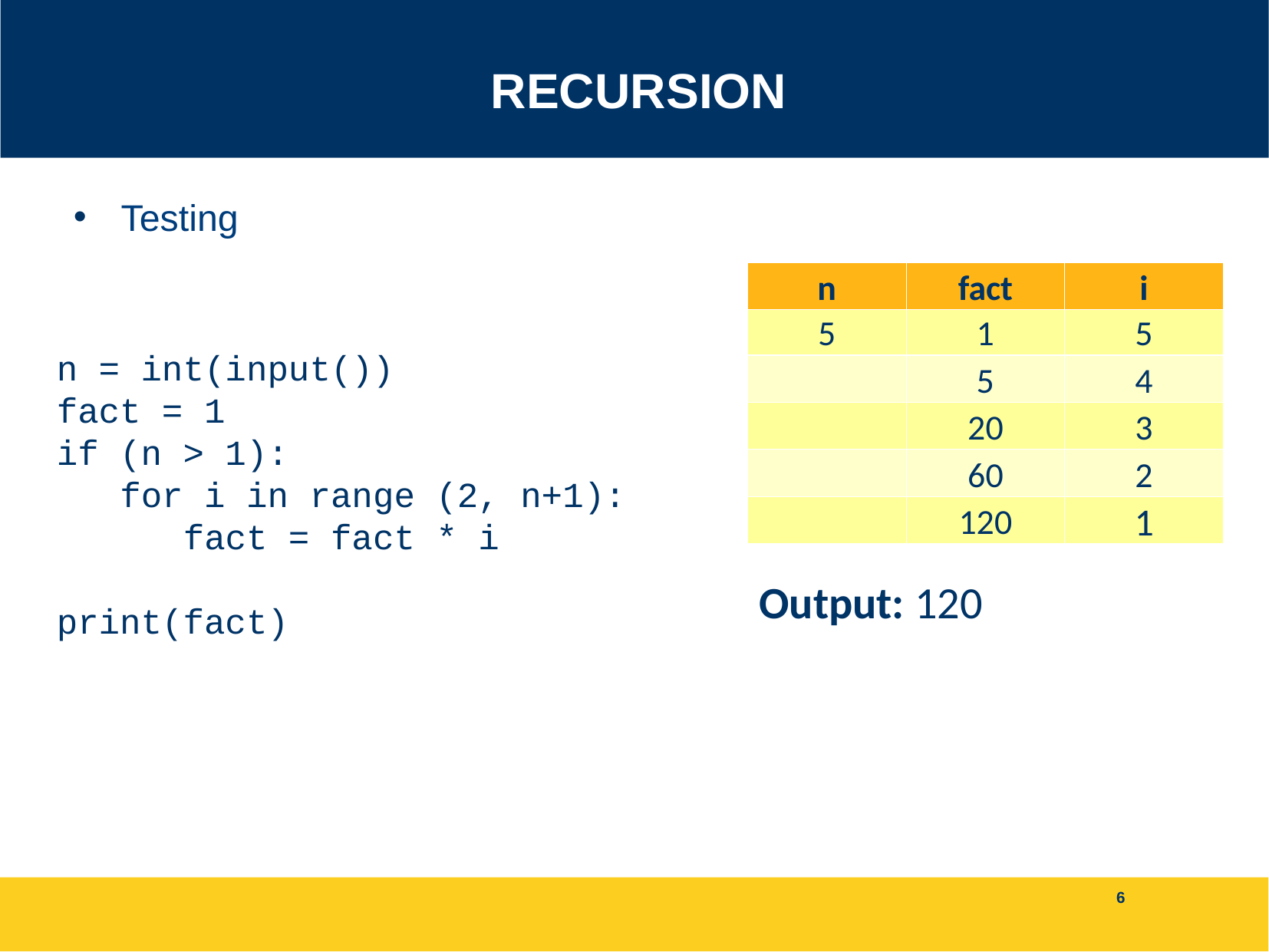

# Recursion
Testing
n
fact
i
5
1
5
n = int(input())
fact = 1
if (n > 1):
   for i in range (2, n+1):
      fact = fact * i

print(fact)

5
4

20
3

60
2

120
1
Output: 120
6